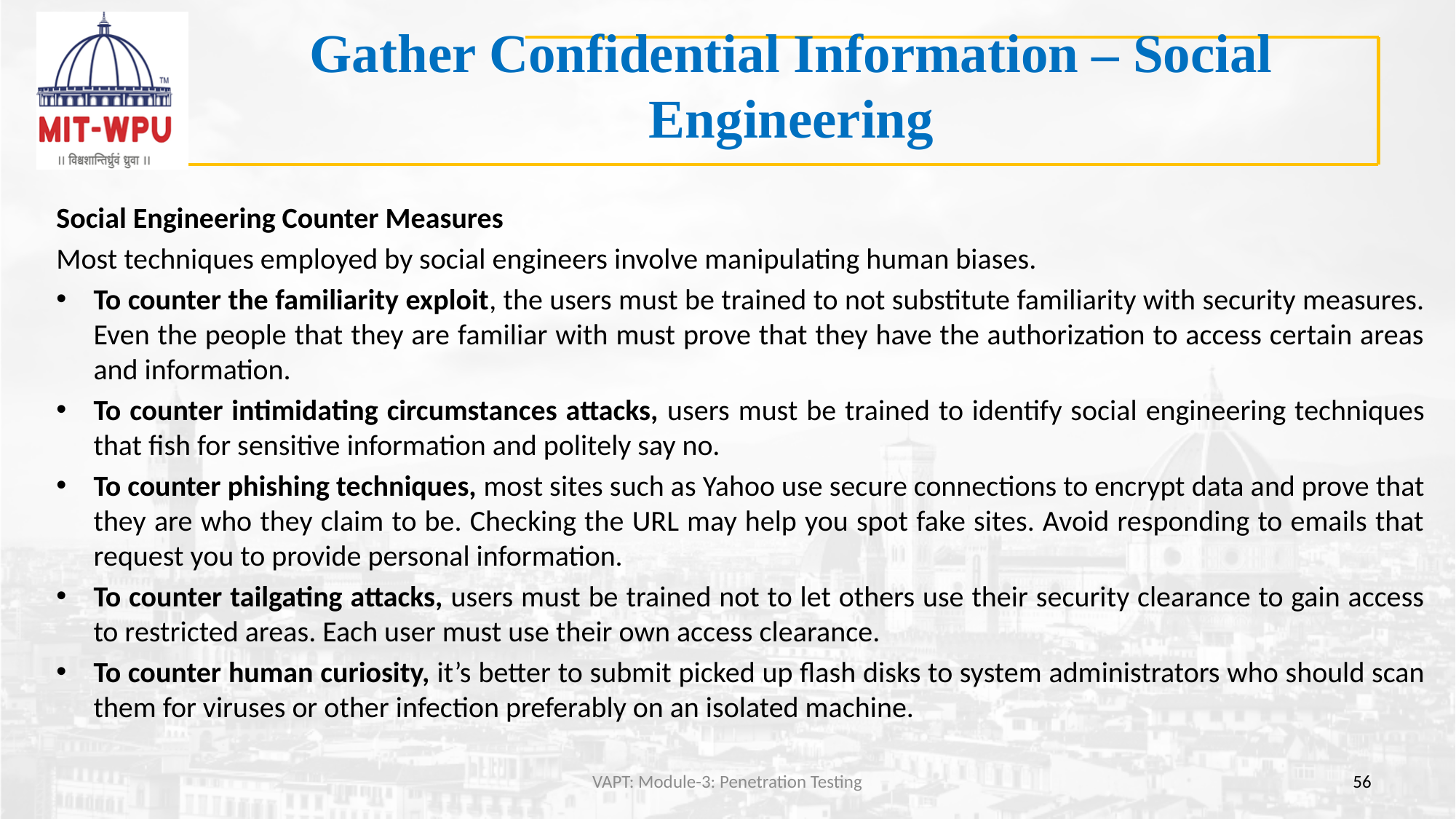

# Gather Confidential Information – Social Engineering
Social Engineering Counter Measures
Most techniques employed by social engineers involve manipulating human biases.
To counter the familiarity exploit, the users must be trained to not substitute familiarity with security measures. Even the people that they are familiar with must prove that they have the authorization to access certain areas and information.
To counter intimidating circumstances attacks, users must be trained to identify social engineering techniques that fish for sensitive information and politely say no.
To counter phishing techniques, most sites such as Yahoo use secure connections to encrypt data and prove that they are who they claim to be. Checking the URL may help you spot fake sites. Avoid responding to emails that request you to provide personal information.
To counter tailgating attacks, users must be trained not to let others use their security clearance to gain access to restricted areas. Each user must use their own access clearance.
To counter human curiosity, it’s better to submit picked up flash disks to system administrators who should scan them for viruses or other infection preferably on an isolated machine.

VAPT: Module-3: Penetration Testing
56